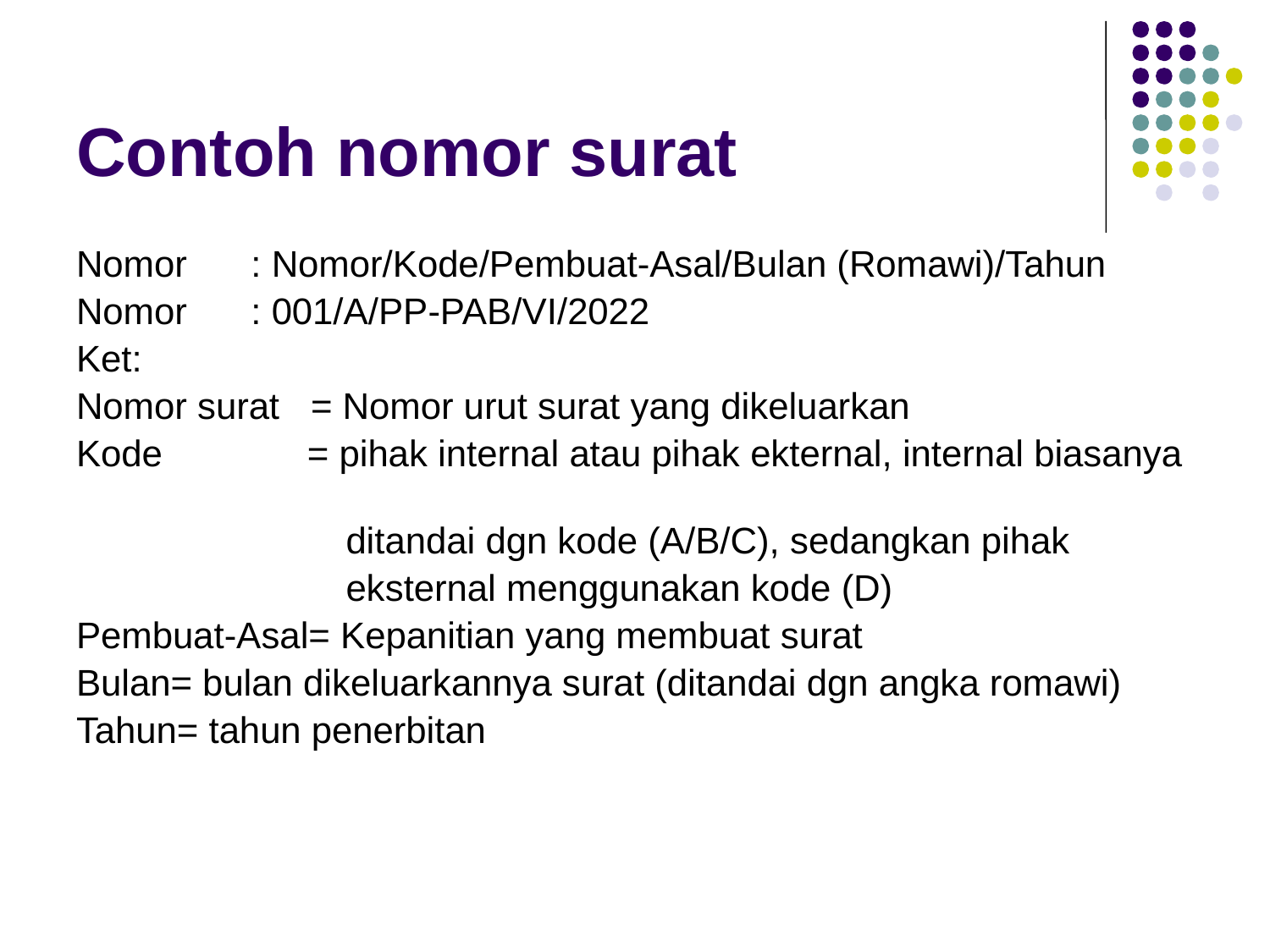

# Contoh nomor surat
Nomor	: Nomor/Kode/Pembuat-Asal/Bulan (Romawi)/Tahun
Nomor	: 001/A/PP-PAB/VI/2022
Ket:
Nomor surat   = Nomor urut surat yang dikeluarkan
Kode              = pihak internal atau pihak ekternal, internal biasanya
                          ditandai dgn kode (A/B/C), sedangkan pihak
                          eksternal menggunakan kode (D)
Pembuat-Asal= Kepanitian yang membuat surat
Bulan= bulan dikeluarkannya surat (ditandai dgn angka romawi)
Tahun= tahun penerbitan